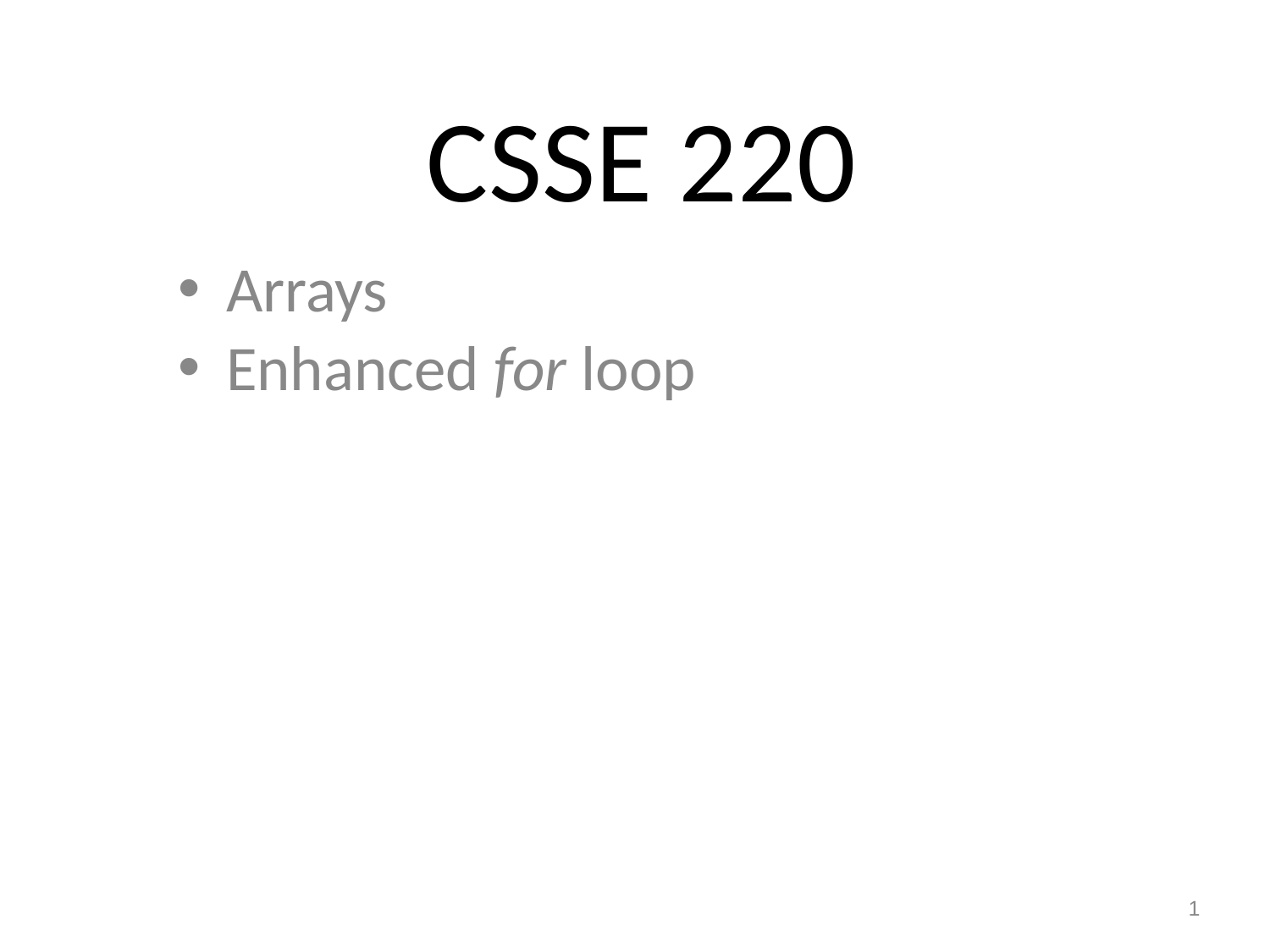

CSSE 220
Arrays
Enhanced for loop
1